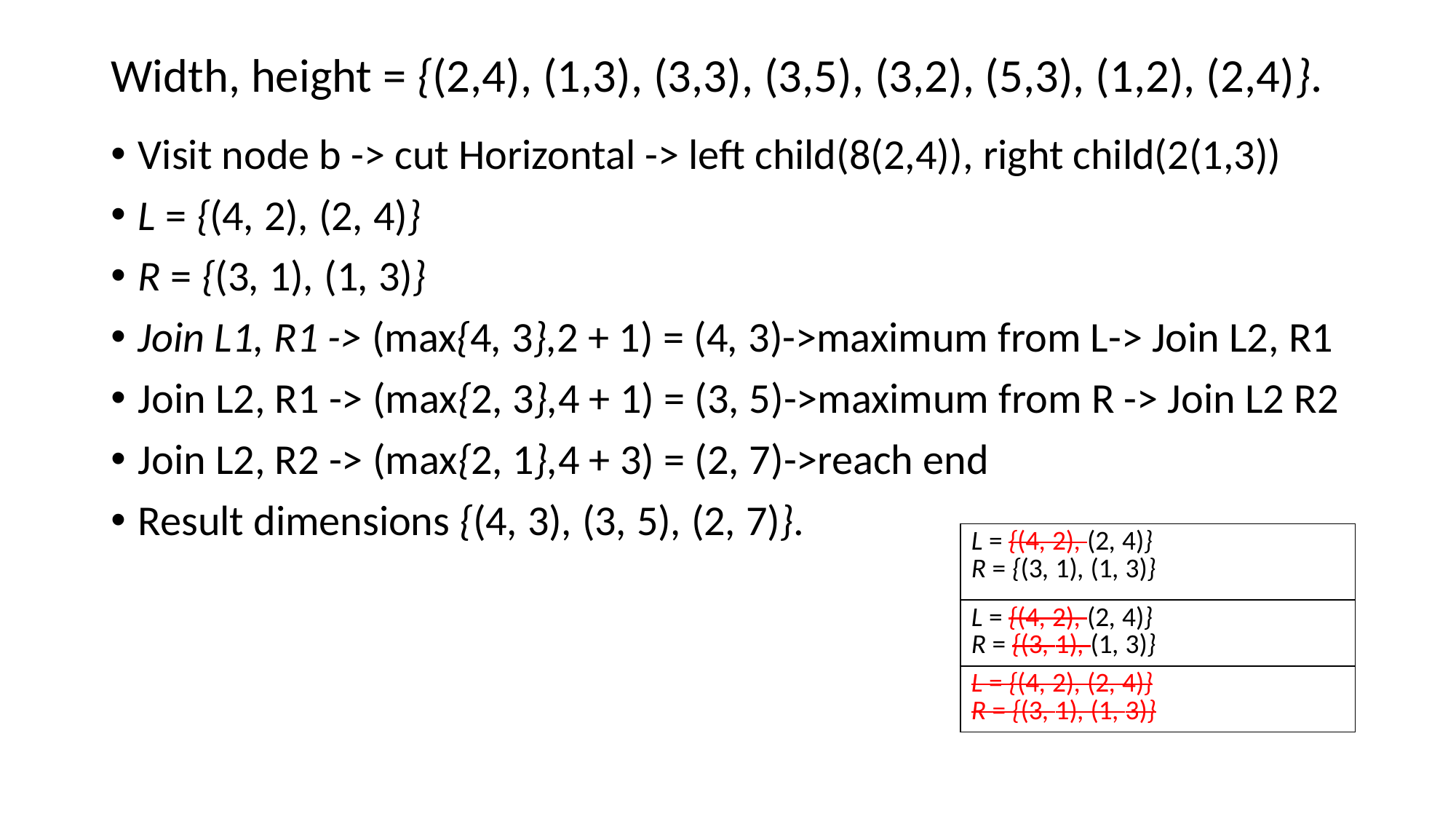

# Width, height = {(2,4), (1,3), (3,3), (3,5), (3,2), (5,3), (1,2), (2,4)}.
Visit node b -> cut Horizontal -> left child(8(2,4)), right child(2(1,3))
L = {(4, 2), (2, 4)}
R = {(3, 1), (1, 3)}
Join L1, R1 -> (max{4, 3},2 + 1) = (4, 3)->maximum from L-> Join L2, R1
Join L2, R1 -> (max{2, 3},4 + 1) = (3, 5)->maximum from R -> Join L2 R2
Join L2, R2 -> (max{2, 1},4 + 3) = (2, 7)->reach end
Result dimensions {(4, 3), (3, 5), (2, 7)}.
| L = {(4, 2), (2, 4)} R = {(3, 1), (1, 3)} |
| --- |
| L = {(4, 2), (2, 4)} R = {(3, 1), (1, 3)} |
| L = {(4, 2), (2, 4)} R = {(3, 1), (1, 3)} |